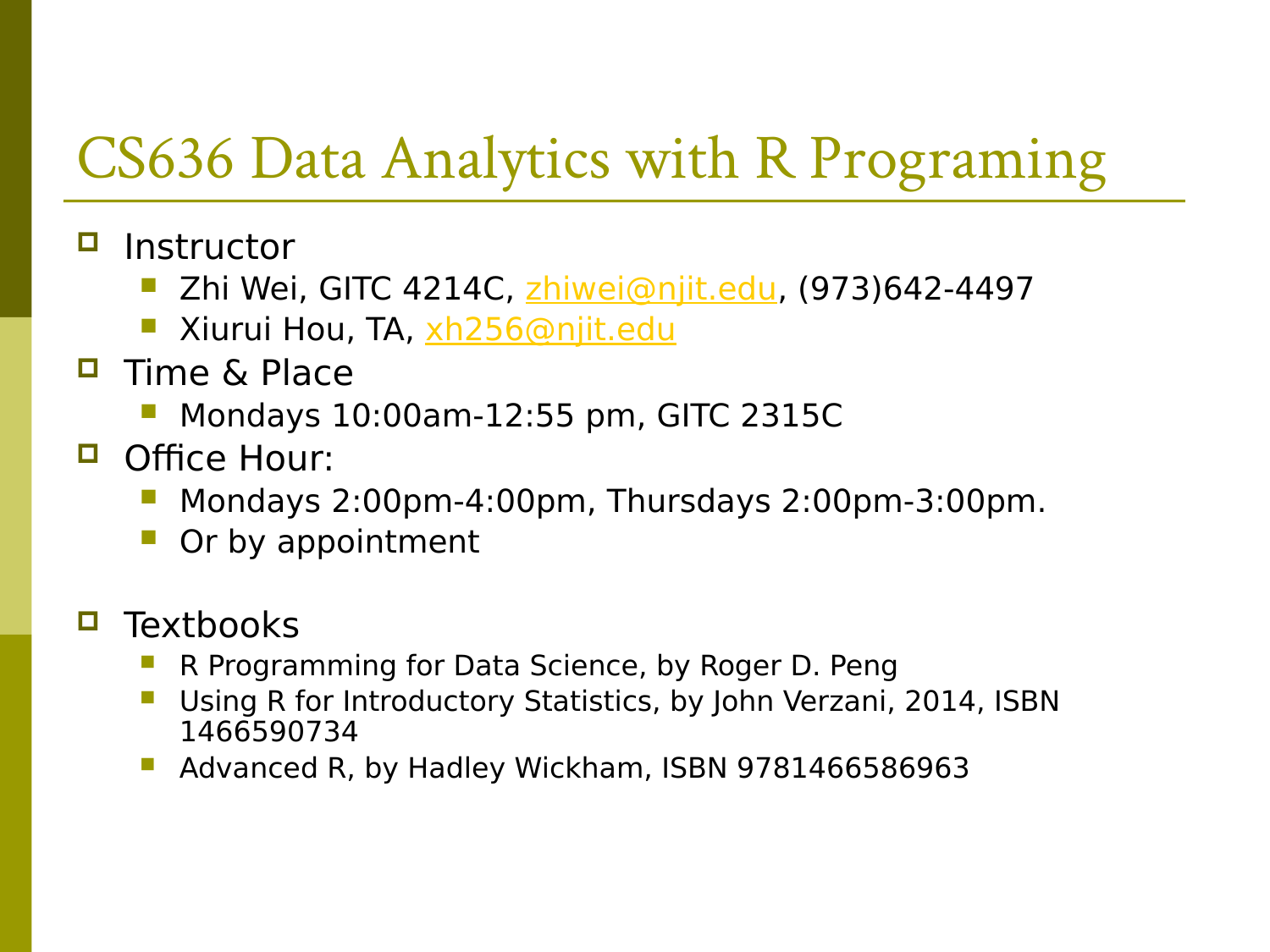

# CS636 Data Analytics with R Programing
Instructor
Zhi Wei, GITC 4214C, zhiwei@njit.edu, (973)642-4497
Xiurui Hou, TA, xh256@njit.edu
Time & Place
Mondays 10:00am-12:55 pm, GITC 2315C
Office Hour:
Mondays 2:00pm-4:00pm, Thursdays 2:00pm-3:00pm.
Or by appointment

Textbooks
R Programming for Data Science, by Roger D. Peng
Using R for Introductory Statistics, by John Verzani, 2014, ISBN 1466590734
Advanced R, by Hadley Wickham, ISBN 9781466586963